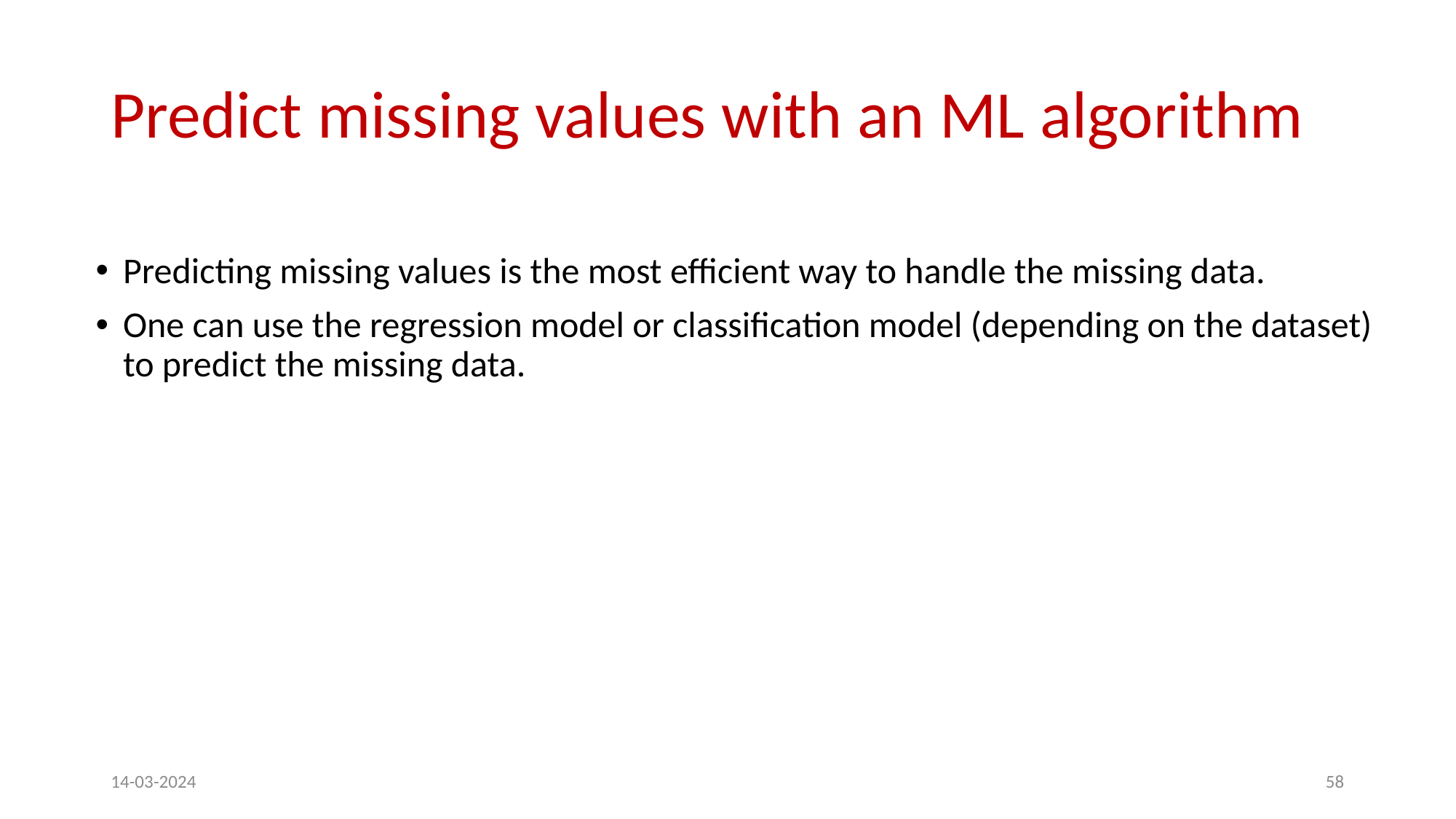

# Predict missing values with an ML algorithm
Predicting missing values is the most efficient way to handle the missing data.
One can use the regression model or classification model (depending on the dataset) to predict the missing data.

14-03-2024
58